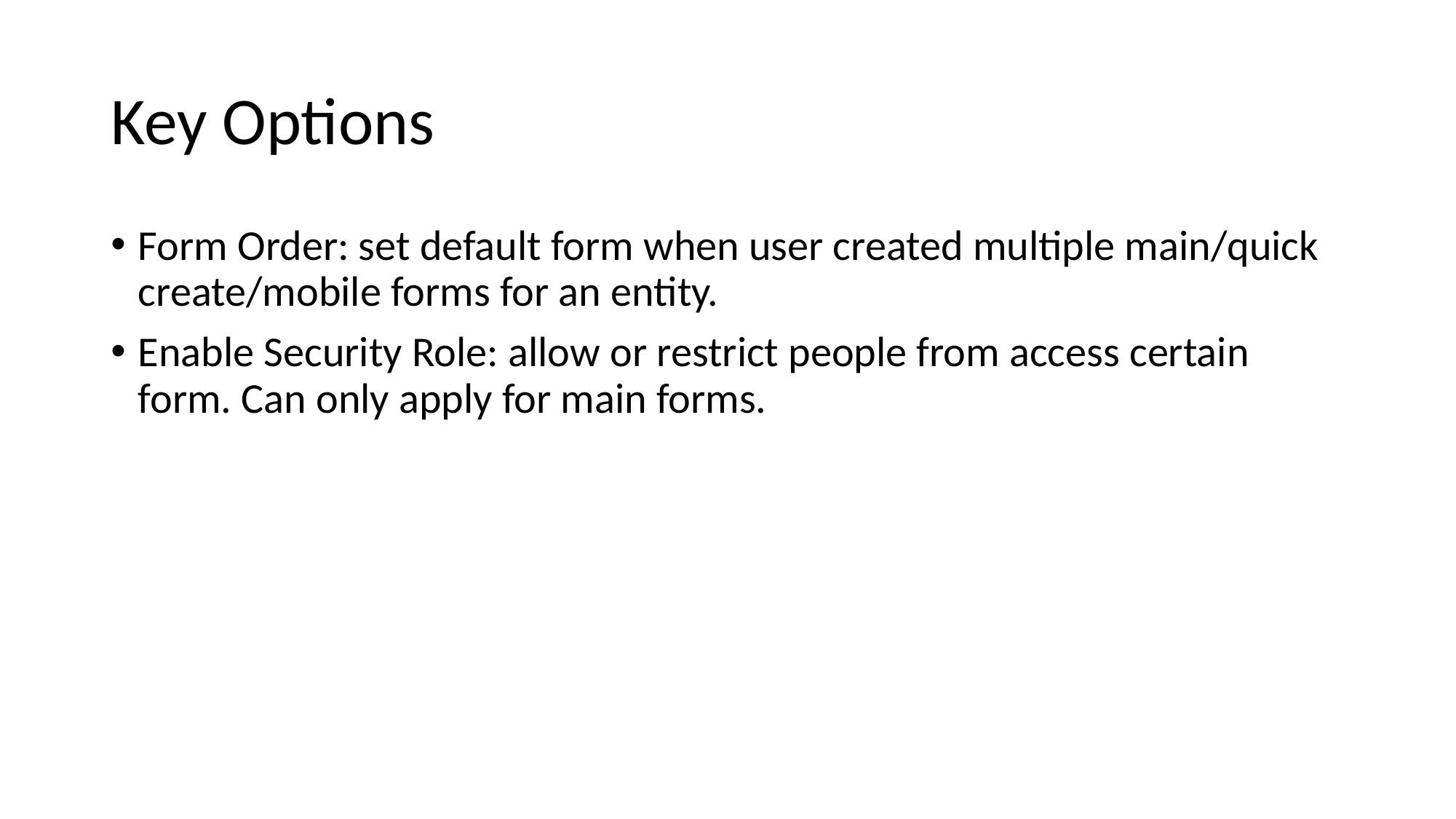

# Key Options
Form Order: set default form when user created multiple main/quick create/mobile forms for an entity.
Enable Security Role: allow or restrict people from access certain form. Can only apply for main forms.